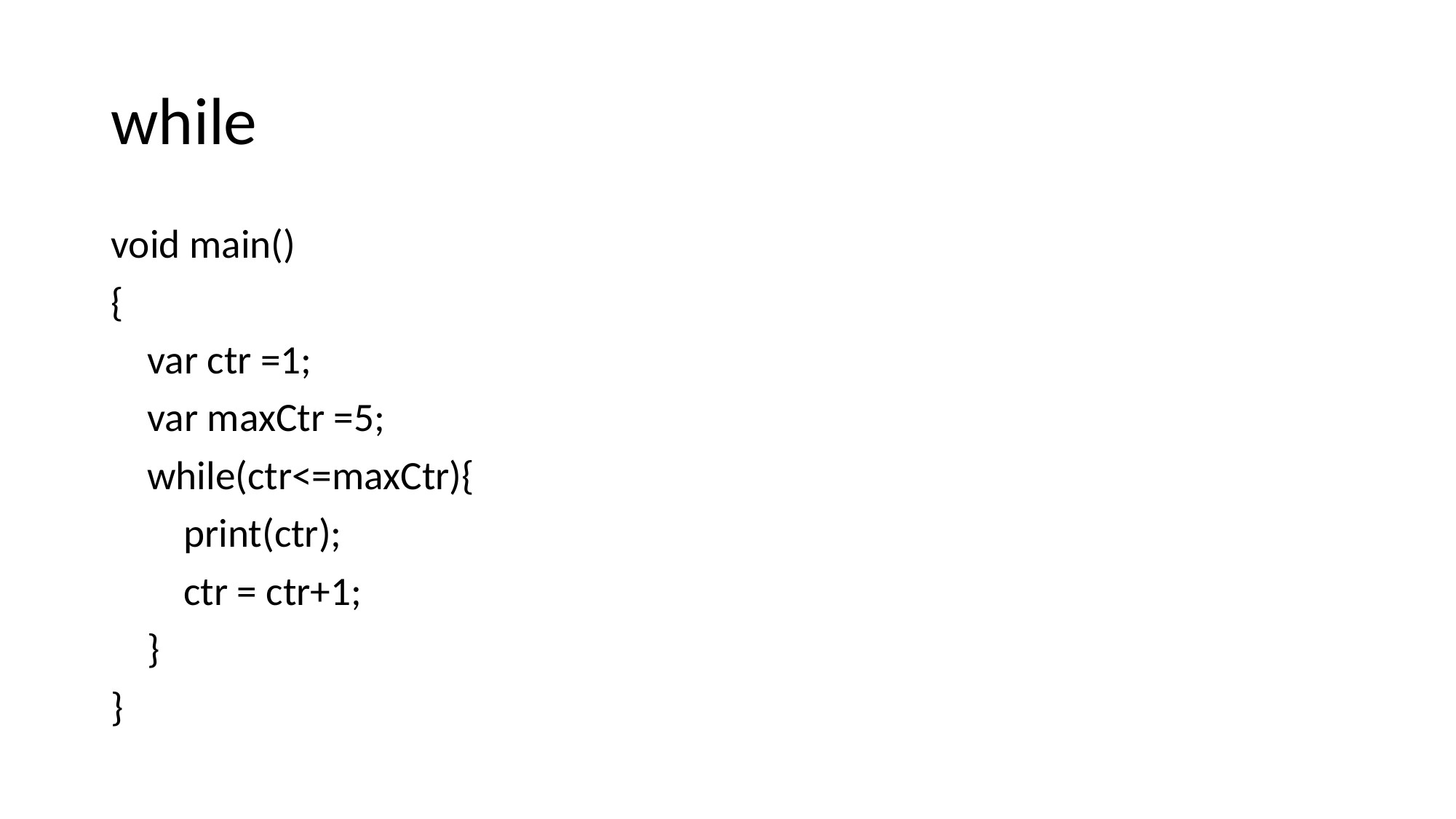

# while
void main()
{
    var ctr =1;
    var maxCtr =5;
    while(ctr<=maxCtr){
        print(ctr);
        ctr = ctr+1;
    }
}